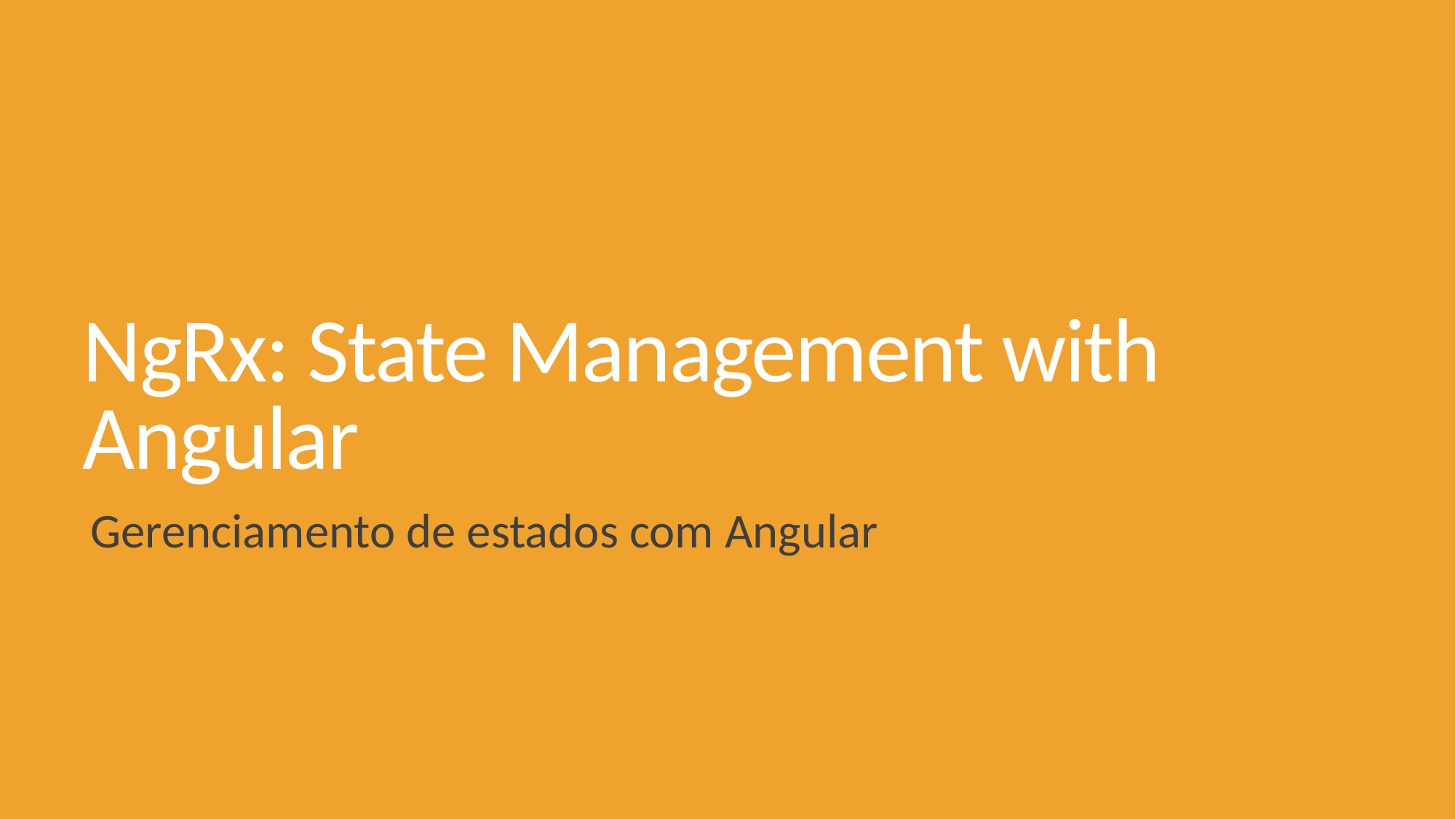

# NgRx: State Management with Angular
Gerenciamento de estados com Angular